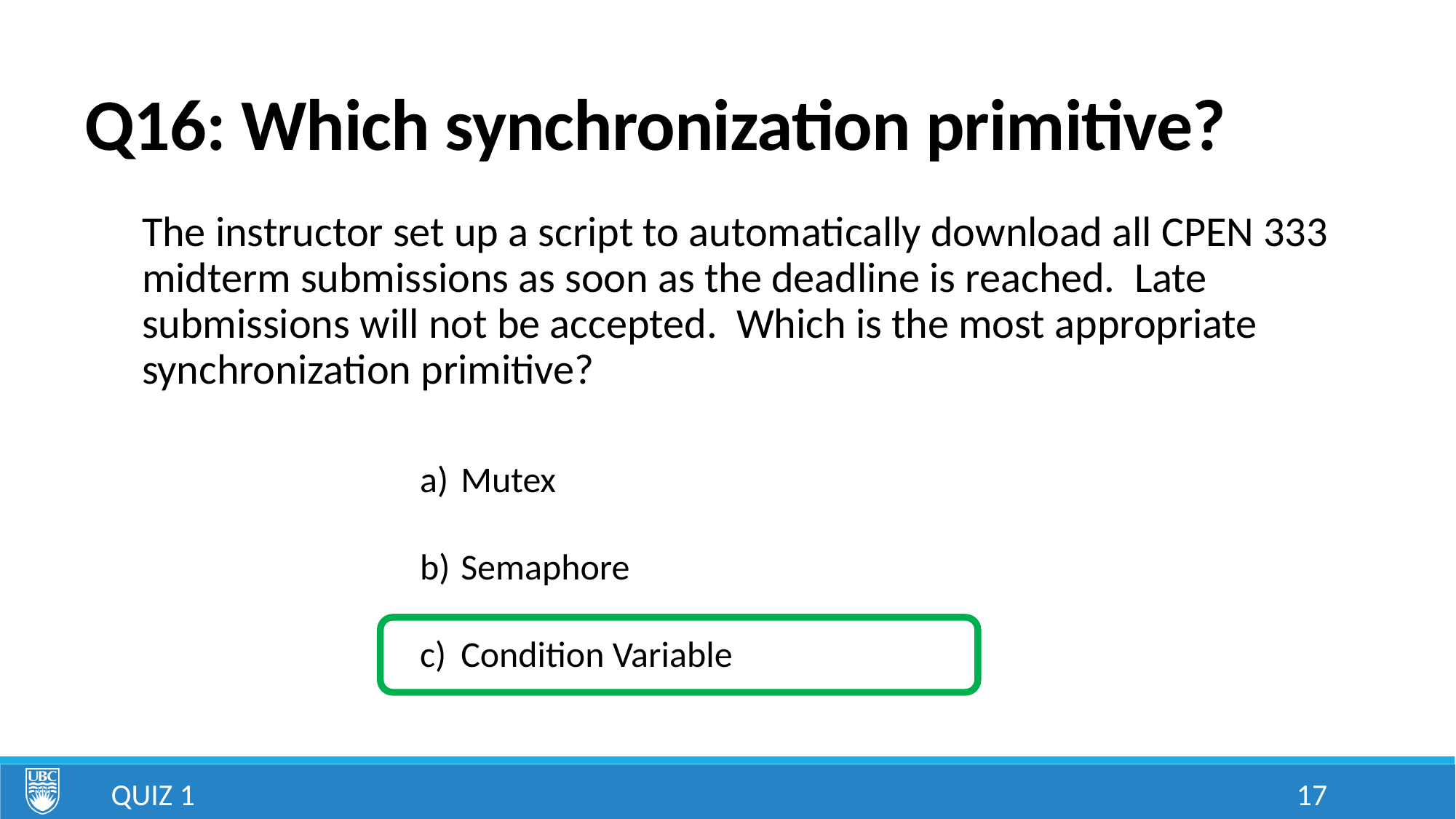

# Q16: Which synchronization primitive?
The instructor set up a script to automatically download all CPEN 333 midterm submissions as soon as the deadline is reached.  Late submissions will not be accepted.  Which is the most appropriate synchronization primitive?

Mutex

Semaphore

Condition Variable

Quiz 1
17